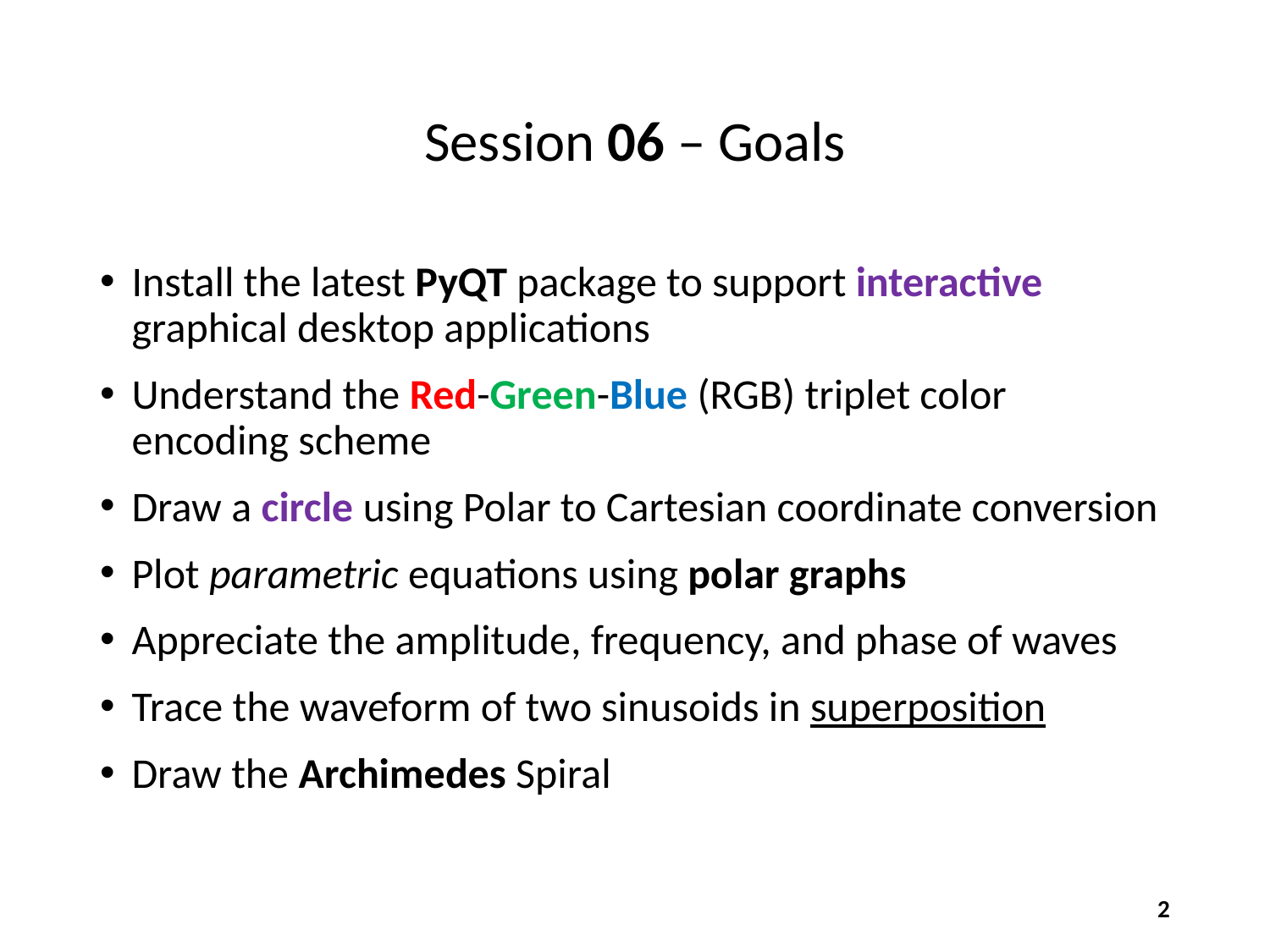

# Session 06 – Goals
Install the latest PyQT package to support interactive graphical desktop applications
Understand the Red-Green-Blue (RGB) triplet color encoding scheme
Draw a circle using Polar to Cartesian coordinate conversion
Plot parametric equations using polar graphs
Appreciate the amplitude, frequency, and phase of waves
Trace the waveform of two sinusoids in superposition
Draw the Archimedes Spiral
2